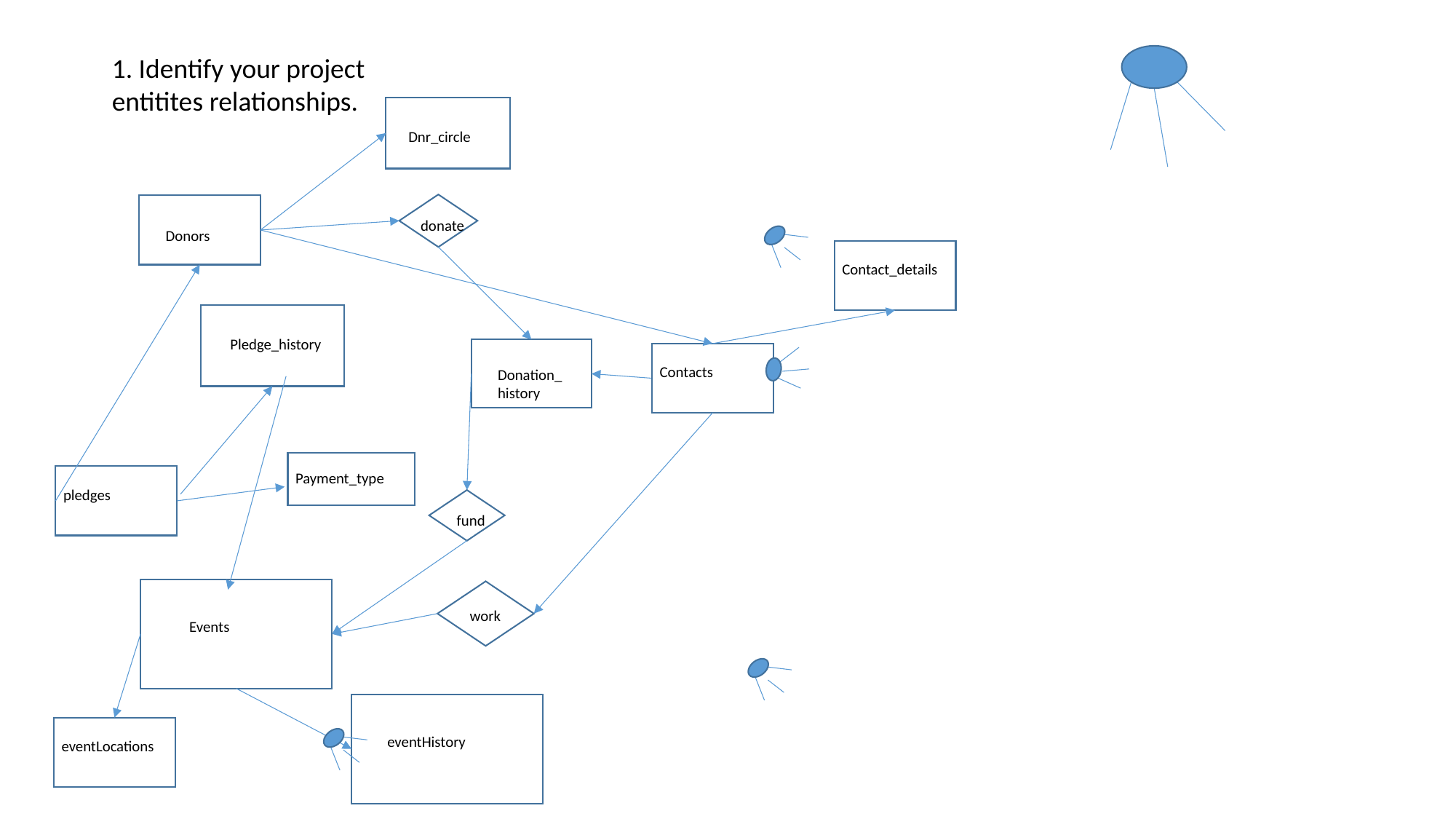

1. Identify your project entitites relationships.

Dnr_circle

donate

Donors

Contact_details

Pledge_history

Donation_history

Contacts

Payment_type

pledges

fund

Events

work

eventHistory

eventLocations